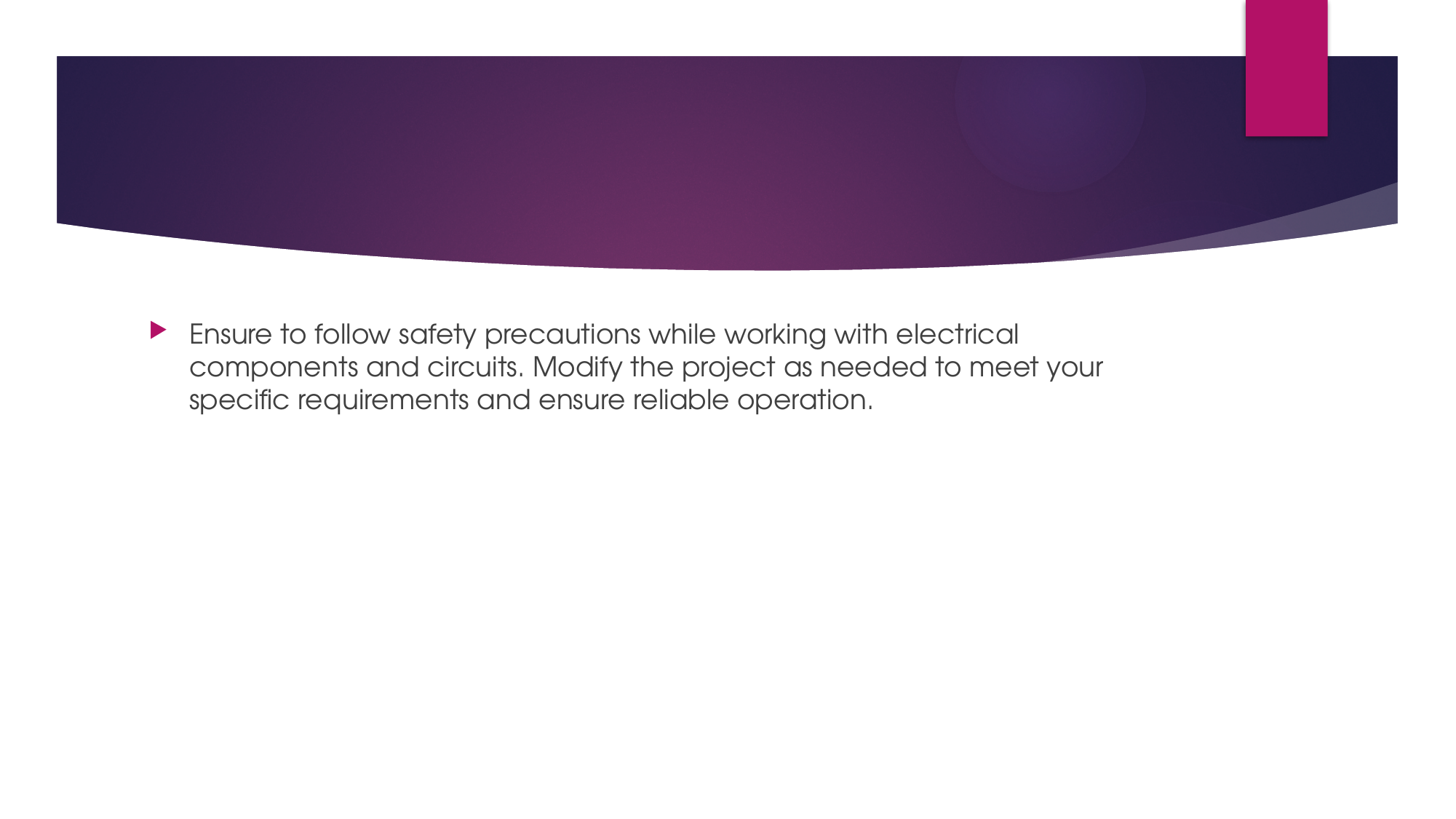

#
Ensure to follow safety precautions while working with electrical components and circuits. Modify the project as needed to meet your specific requirements and ensure reliable operation.